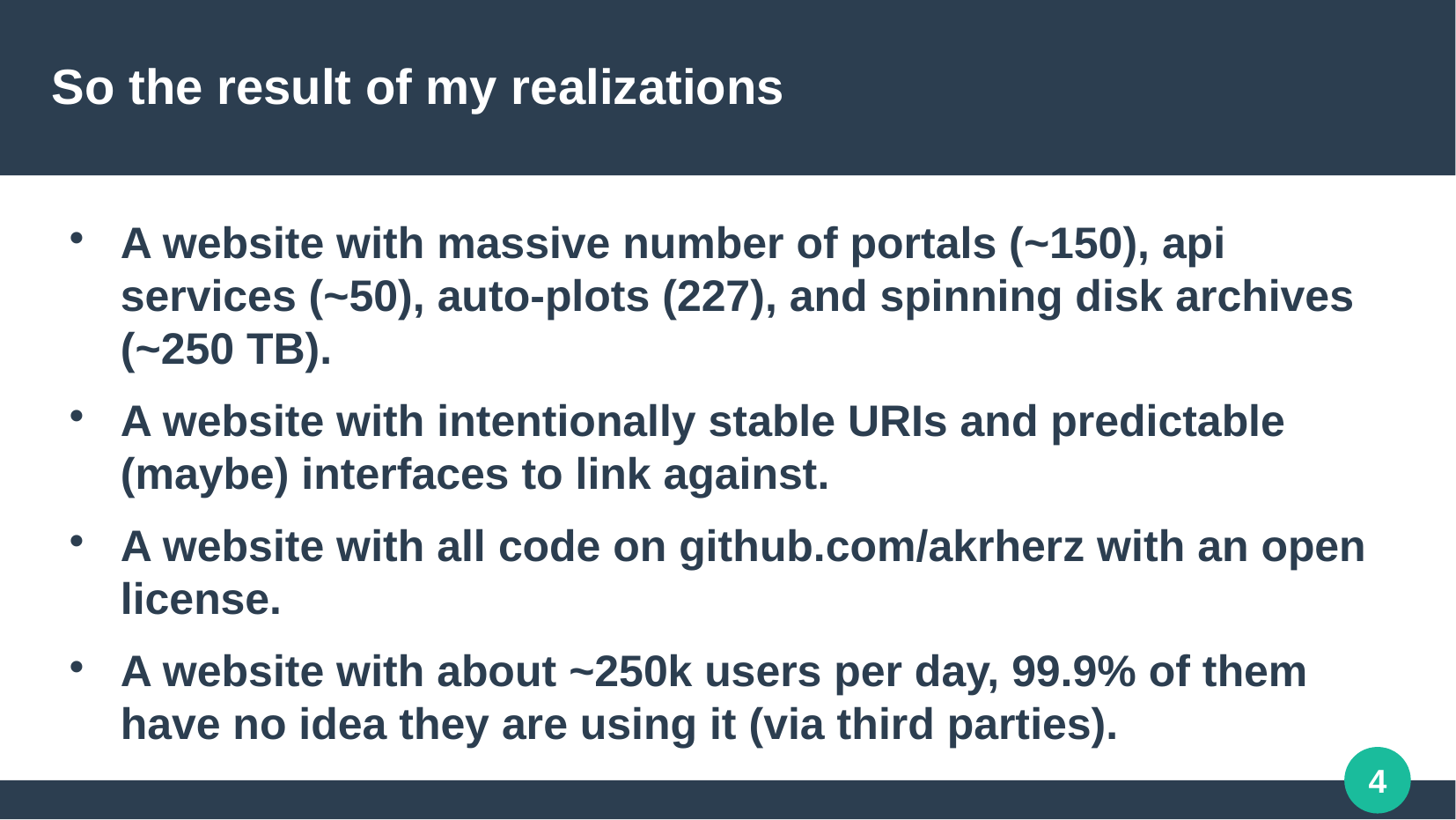

So the result of my realizations
A website with massive number of portals (~150), api services (~50), auto-plots (227), and spinning disk archives (~250 TB).
A website with intentionally stable URIs and predictable (maybe) interfaces to link against.
A website with all code on github.com/akrherz with an open license.
A website with about ~250k users per day, 99.9% of them have no idea they are using it (via third parties).